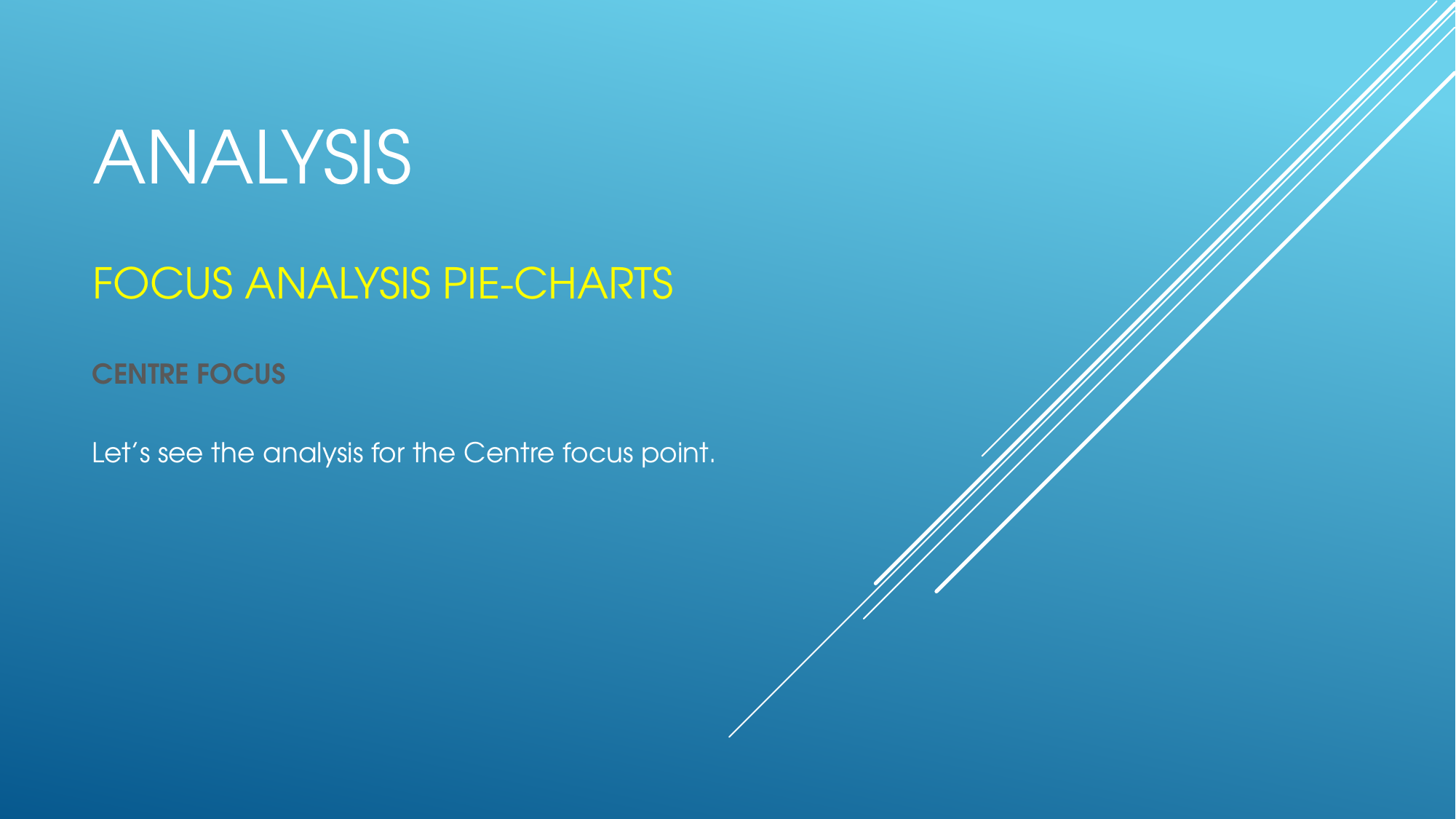

# ANALYSIS
FOCUS ANALYSIS PIE-CHARTS
CENTRE FOCUS
Let’s see the analysis for the Centre focus point.